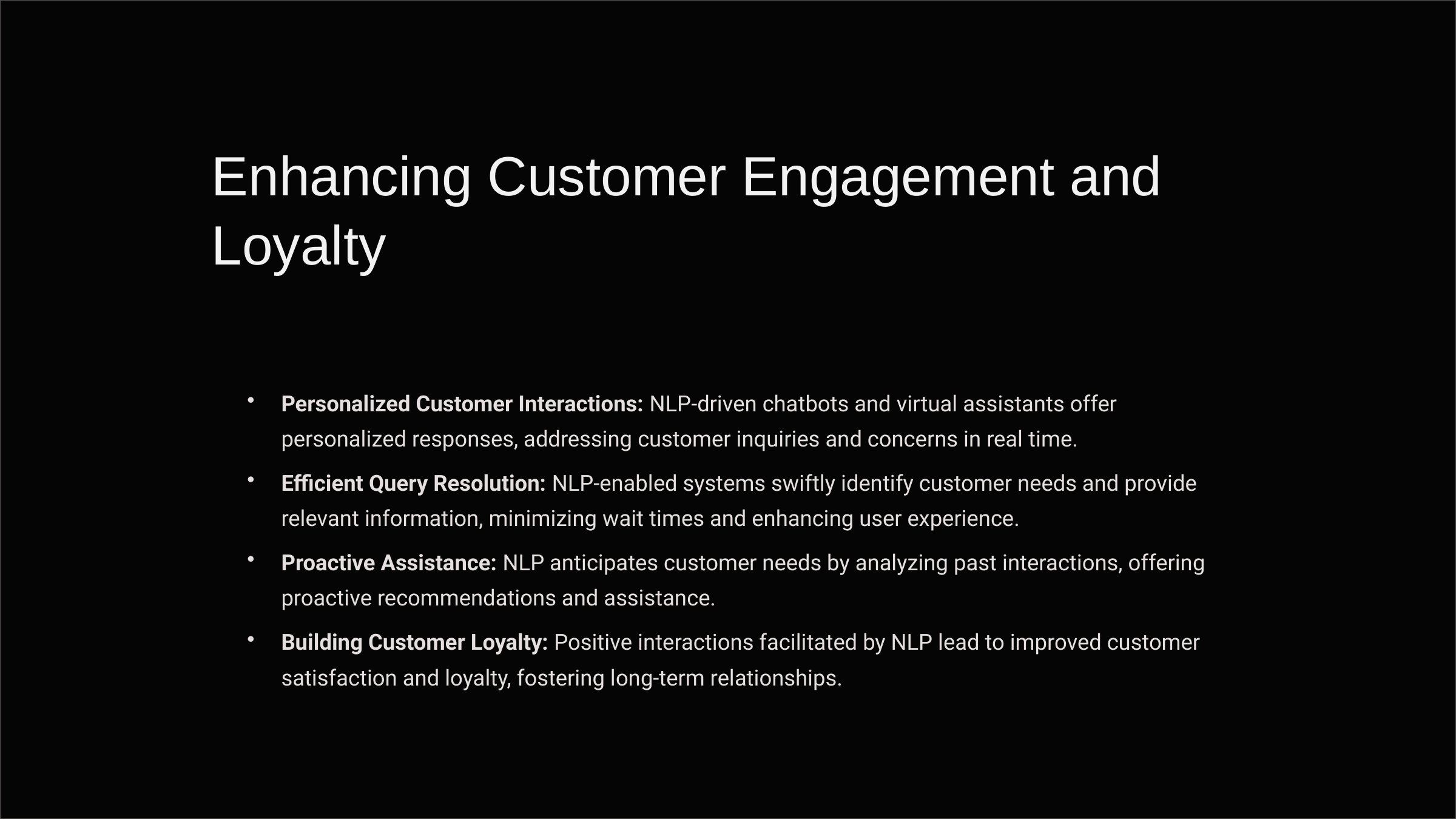

Enhancing Customer Engagement and Loyalty

Personalized Customer Interactions: NLP-driven chatbots and virtual assistants offer personalized responses, addressing customer inquiries and concerns in real time.
Efficient Query Resolution: NLP-enabled systems swiftly identify customer needs and provide relevant information, minimizing wait times and enhancing user experience.
Proactive Assistance: NLP anticipates customer needs by analyzing past interactions, offering proactive recommendations and assistance.
Building Customer Loyalty: Positive interactions facilitated by NLP lead to improved customer satisfaction and loyalty, fostering long-term relationships.